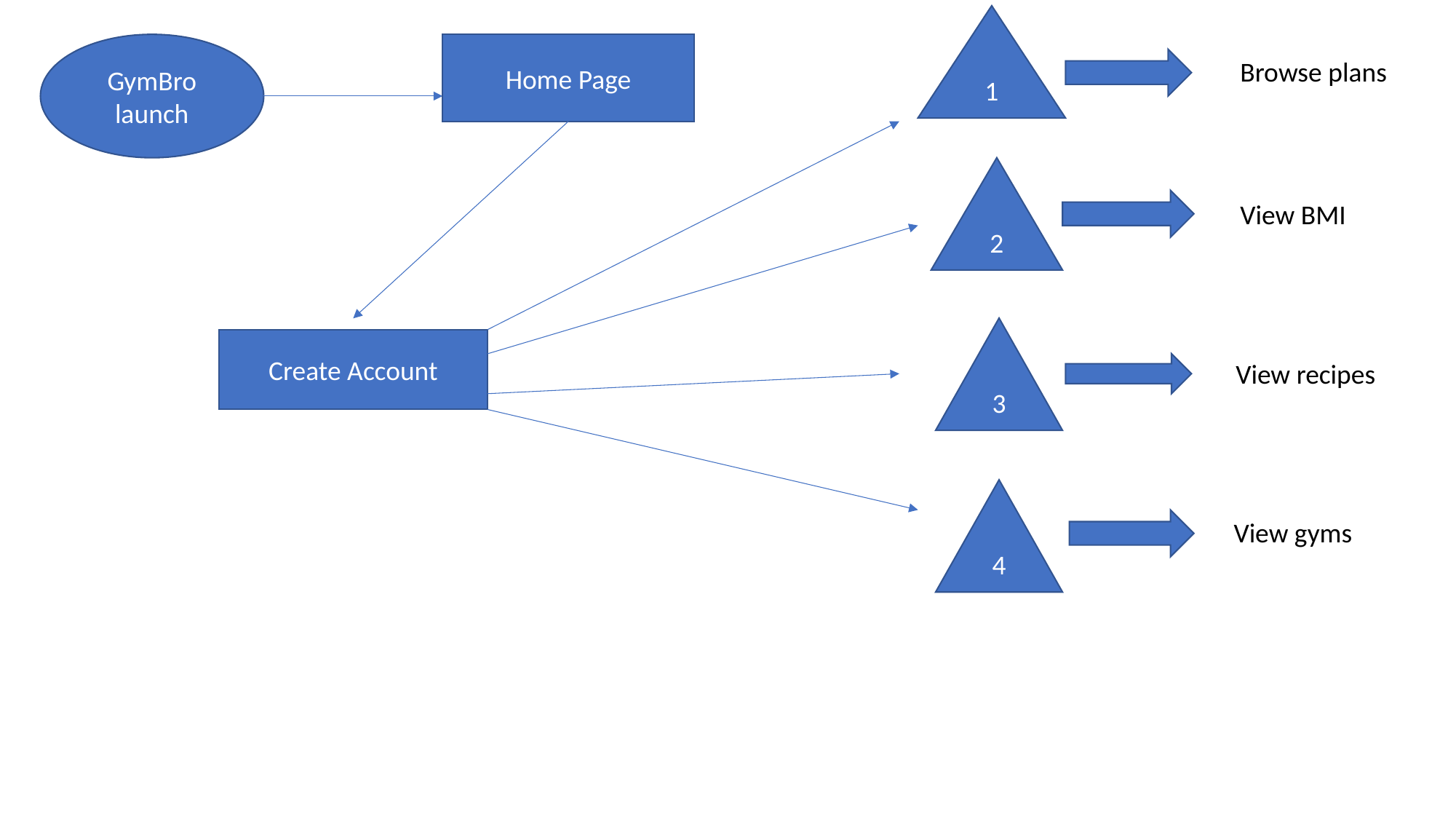

1
GymBro launch
Home Page

Browse plans
2

View BMI
3
Create Account
View recipes

4

View gyms